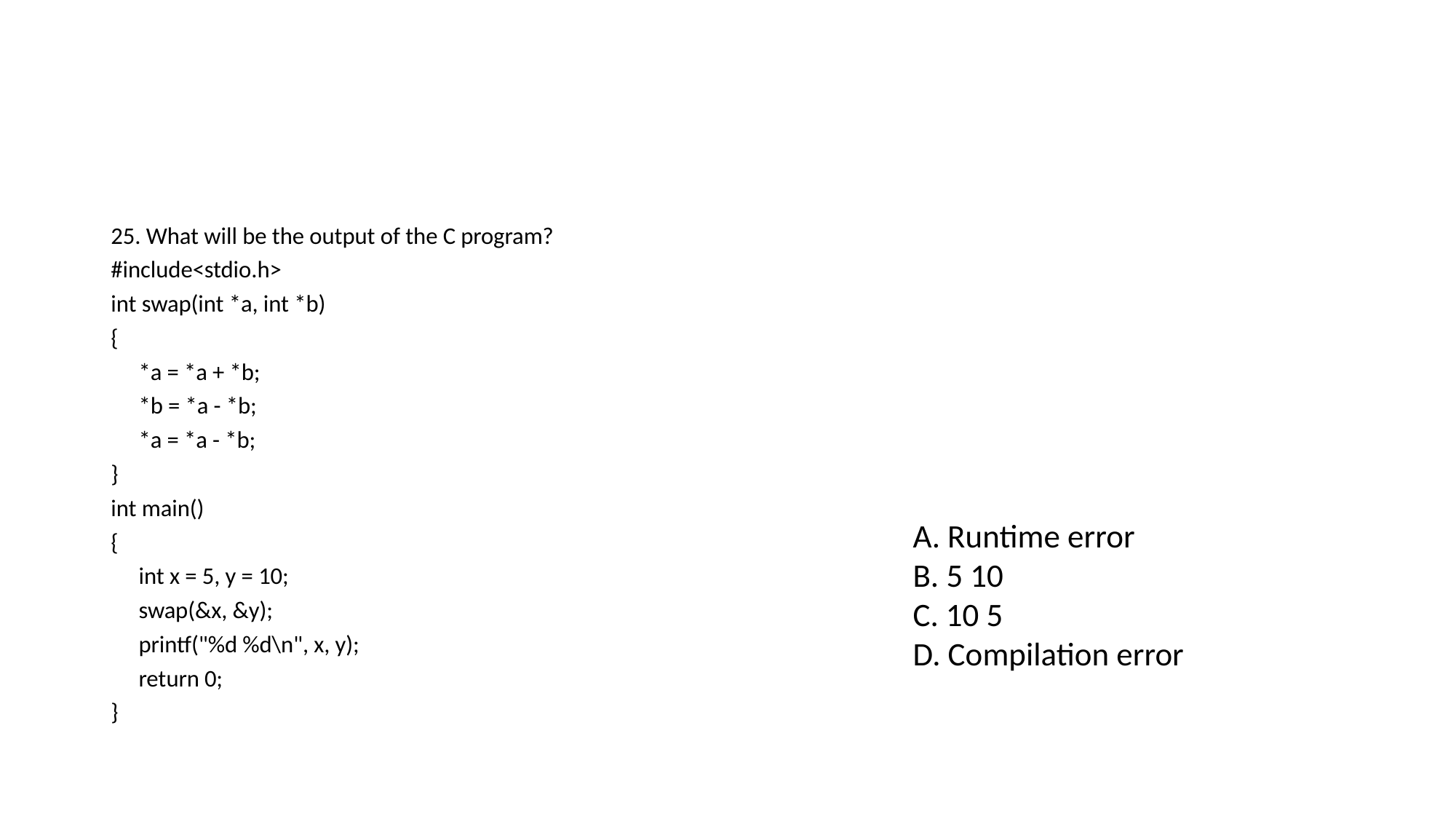

25. What will be the output of the C program?
#include<stdio.h>
int swap(int *a, int *b)
{
	*a = *a + *b;
	*b = *a - *b;
	*a = *a - *b;
}
int main()
{
	int x = 5, y = 10;
	swap(&x, &y);
	printf("%d %d\n", x, y);
	return 0;
}

A. Runtime error
B. 5 10
C. 10 5
D. Compilation error